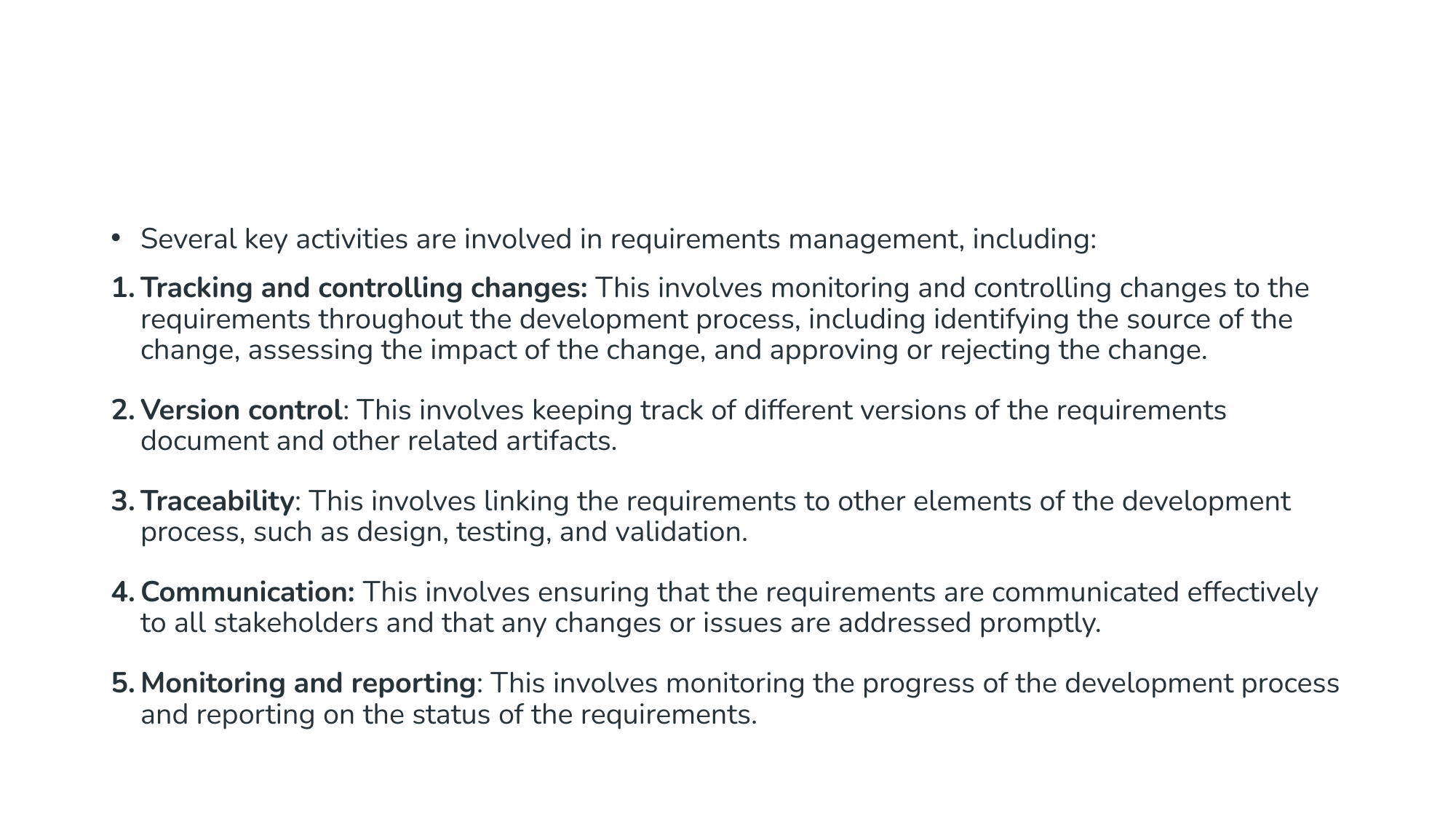

#
Several key activities are involved in requirements management, including:
Tracking and controlling changes: This involves monitoring and controlling changes to the requirements throughout the development process, including identifying the source of the change, assessing the impact of the change, and approving or rejecting the change.
Version control: This involves keeping track of different versions of the requirements document and other related artifacts.
Traceability: This involves linking the requirements to other elements of the development process, such as design, testing, and validation.
Communication: This involves ensuring that the requirements are communicated effectively to all stakeholders and that any changes or issues are addressed promptly.
Monitoring and reporting: This involves monitoring the progress of the development process and reporting on the status of the requirements.